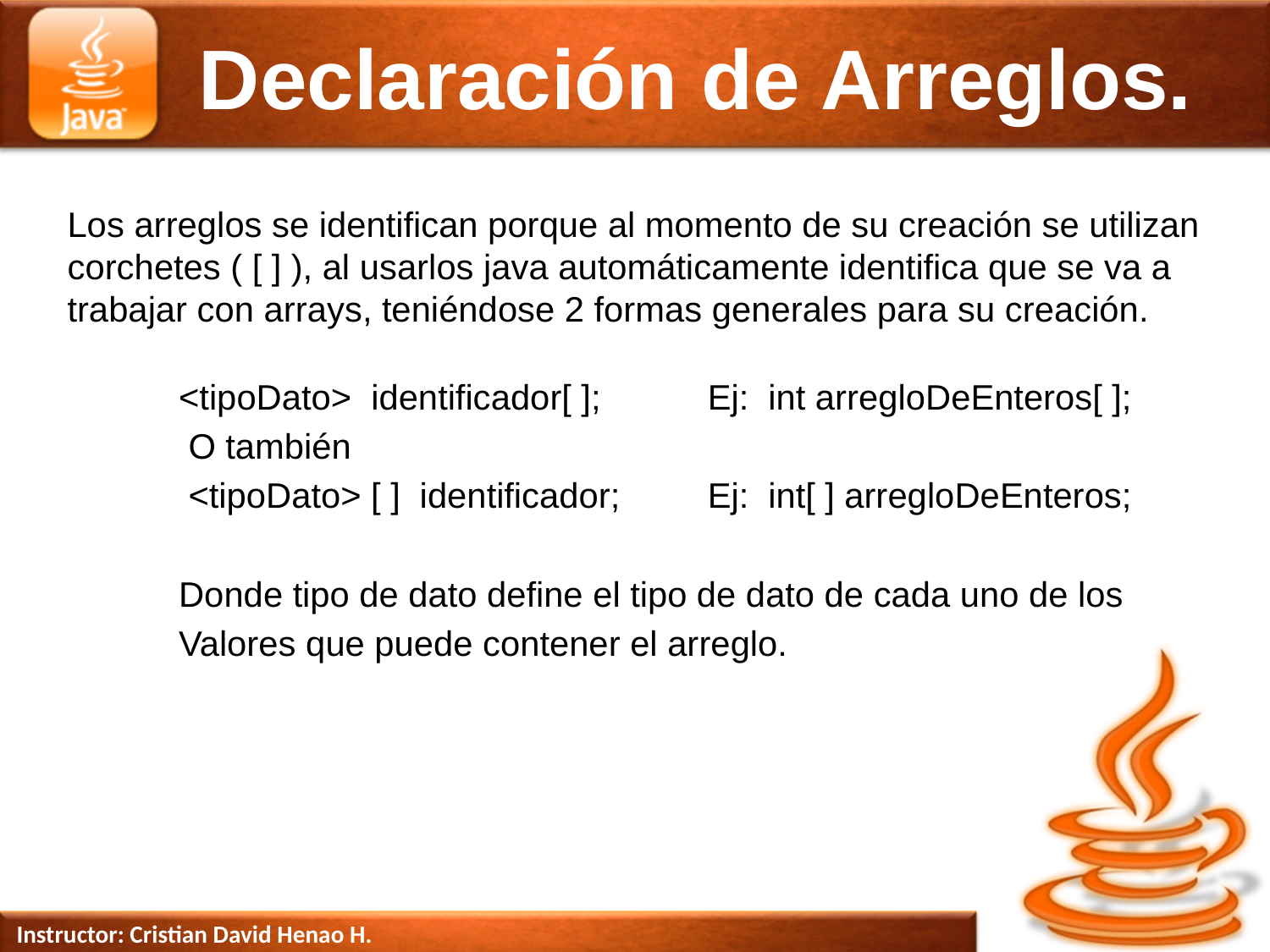

Declaración de Arreglos.
Los arreglos se identifican porque al momento de su creación se utilizan corchetes ( [ ] ), al usarlos java automáticamente identifica que se va a trabajar con arrays, teniéndose 2 formas generales para su creación.
<tipoDato>  identificador[ ];           Ej:  int arregloDeEnteros[ ];
 O también
 <tipoDato> [ ]  identificador;         Ej:  int[ ] arregloDeEnteros;

Donde tipo de dato define el tipo de dato de cada uno de los
Valores que puede contener el arreglo.

Instructor: Cristian David Henao H.